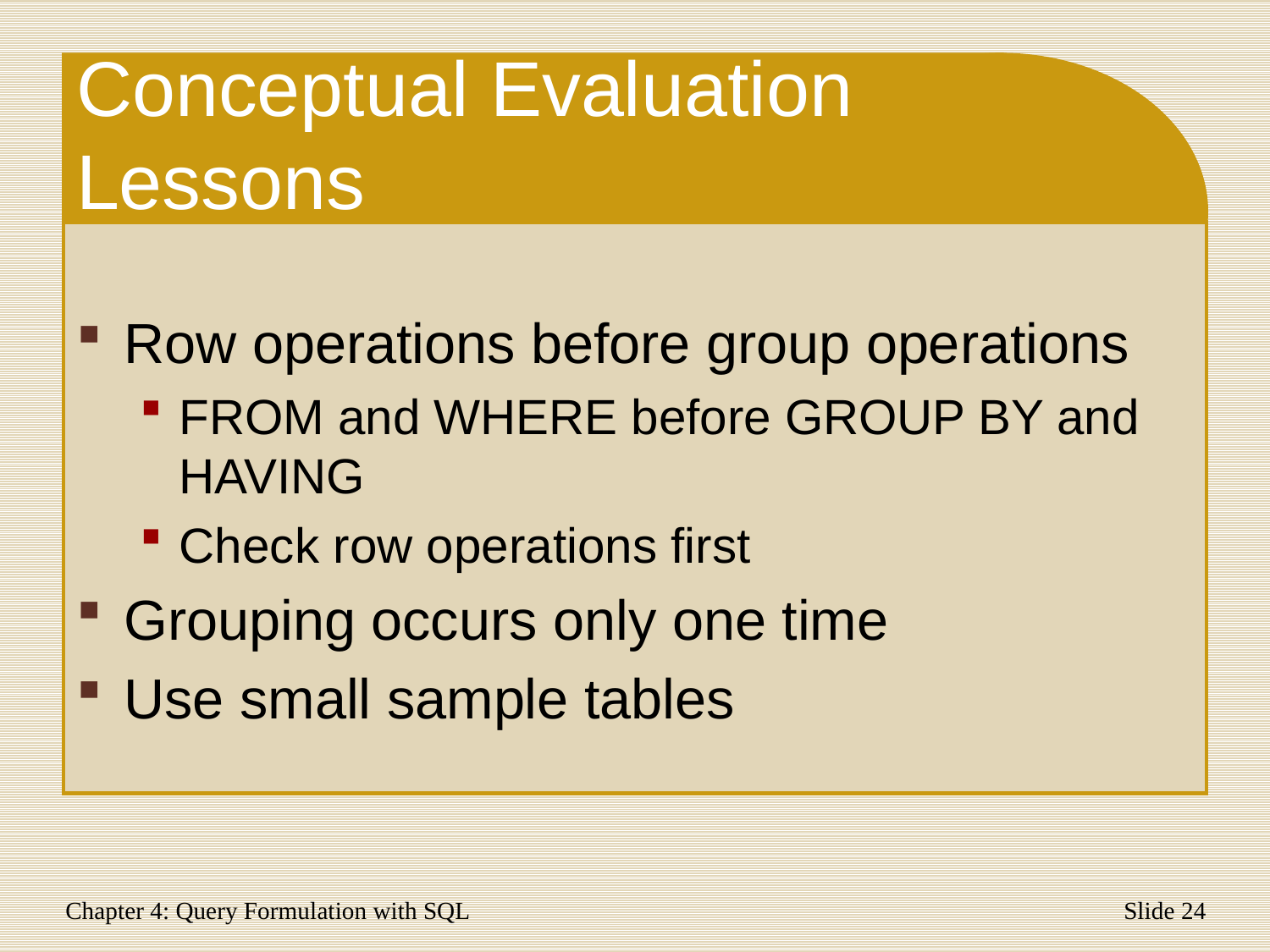

# Conceptual Evaluation Lessons

Row operations before group operations
FROM and WHERE before GROUP BY and HAVING
Check row operations first
Grouping occurs only one time
Use small sample tables